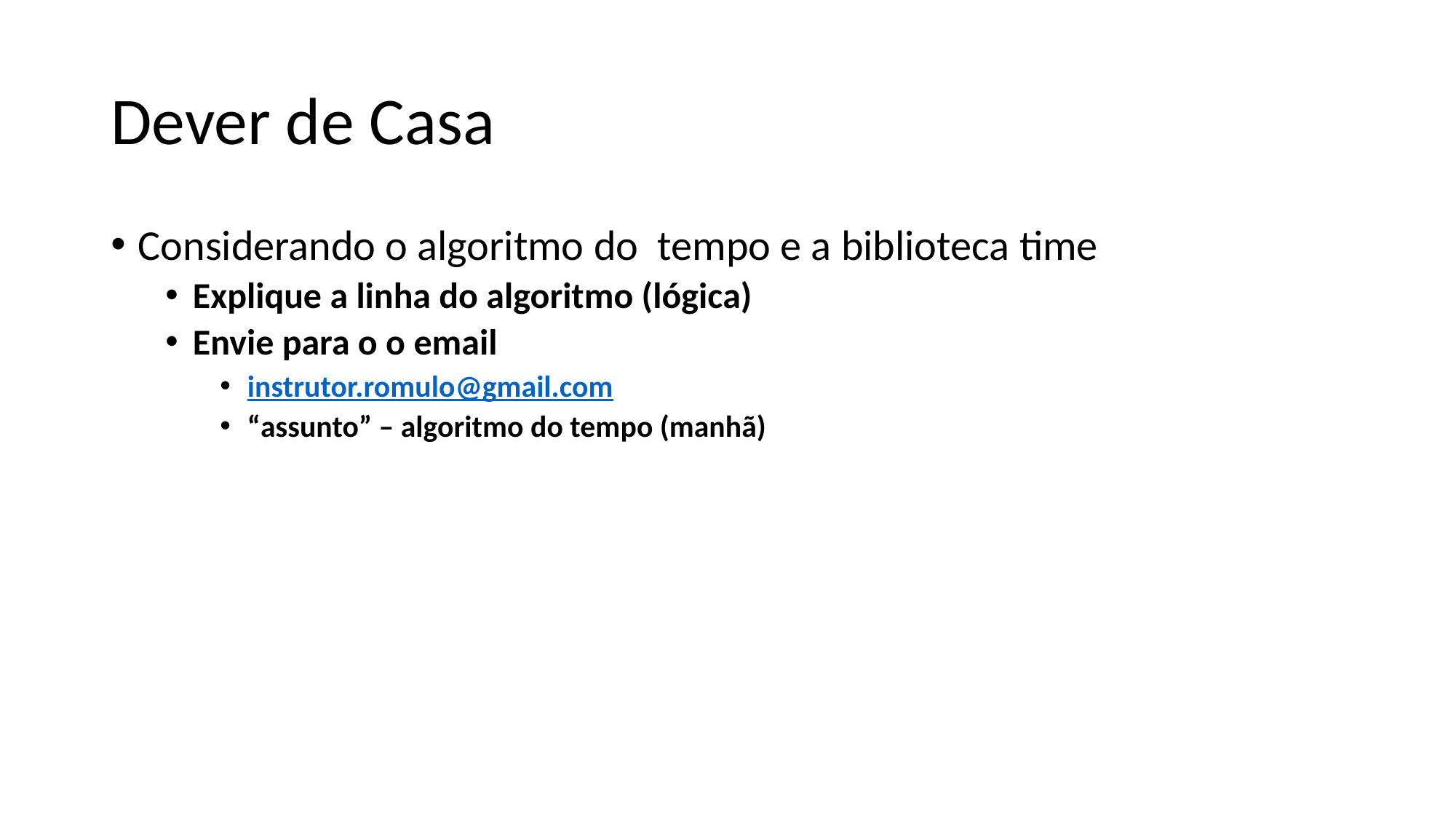

# Dever de Casa
Considerando o algoritmo do  tempo e a biblioteca time
Explique a linha do algoritmo (lógica)
Envie para o o email
instrutor.romulo@gmail.com
“assunto” – algoritmo do tempo (manhã)